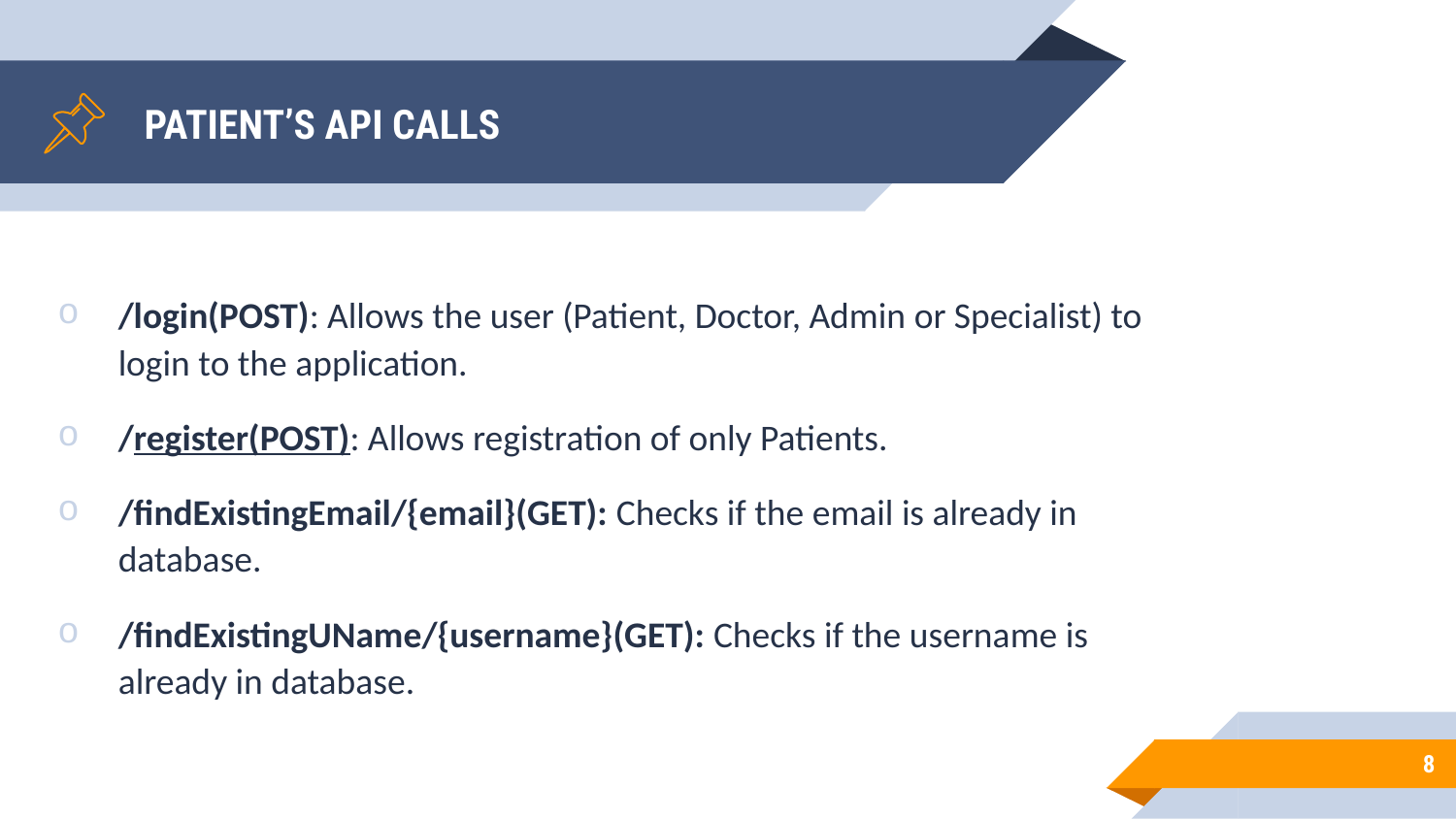

# PATIENT’S API CALLS

/login(POST): Allows the user (Patient, Doctor, Admin or Specialist) to login to the application.
/register(POST): Allows registration of only Patients.
/findExistingEmail/{email}(GET): Checks if the email is already in database.
/findExistingUName/{username}(GET): Checks if the username is already in database.

8